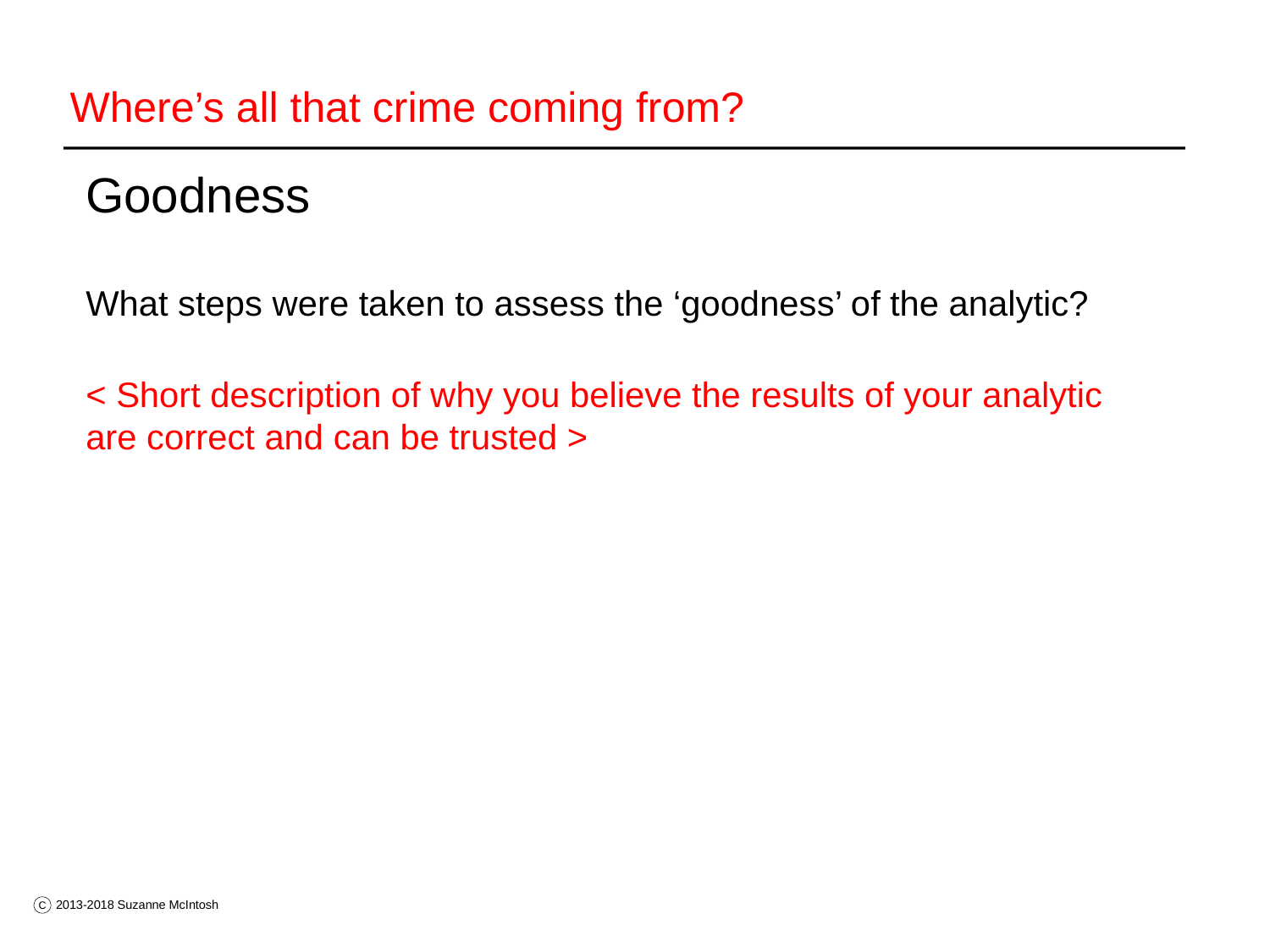

# Where’s all that crime coming from?
Goodness

What steps were taken to assess the ‘goodness’ of the analytic?
< Short description of why you believe the results of your analytic are correct and can be trusted >
3